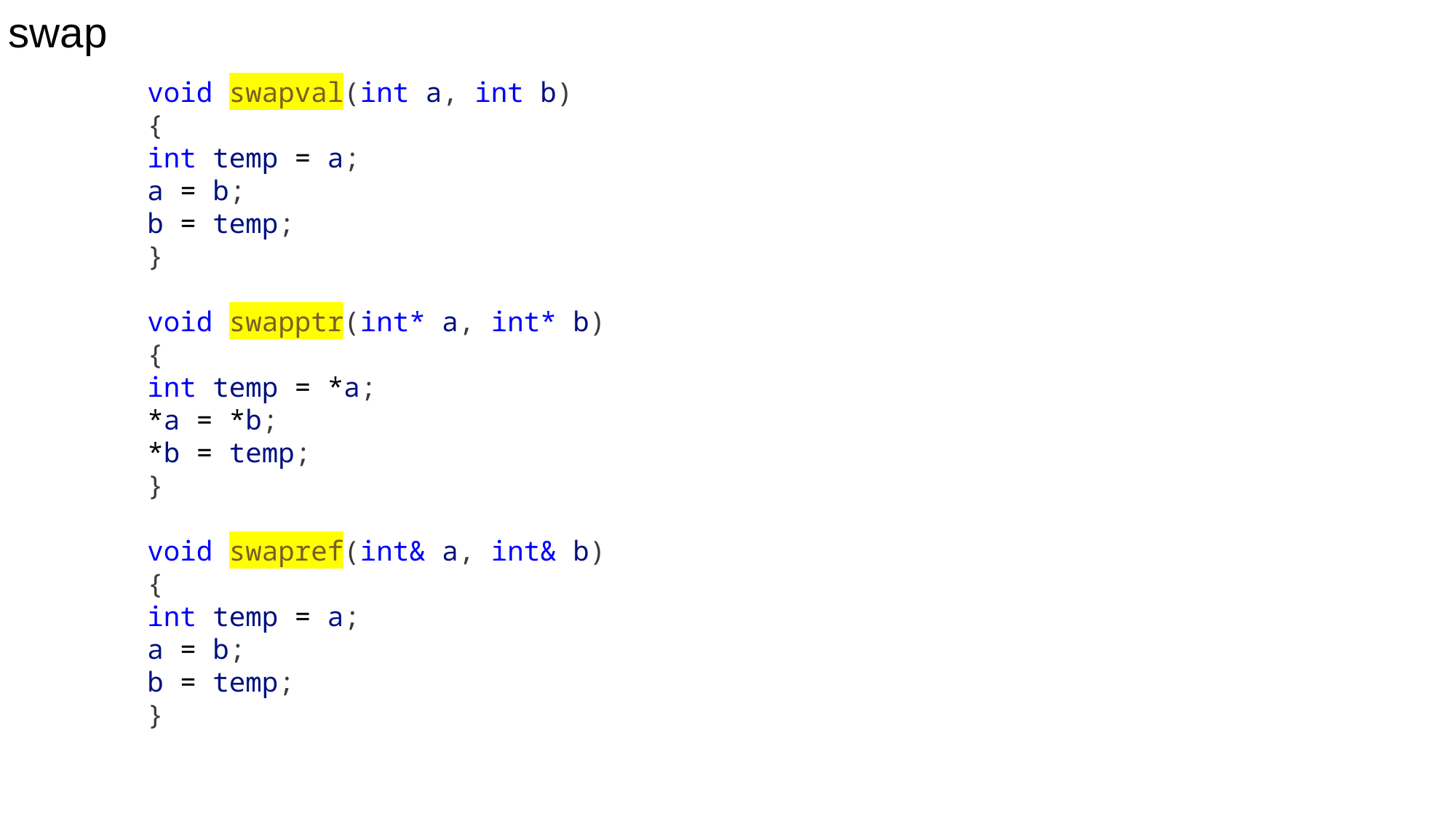

swap
void swapval(int a, int b)
{
int temp = a;
a = b;
b = temp;
}
void swapptr(int* a, int* b)
{
int temp = *a;
*a = *b;
*b = temp;
}
void swapref(int& a, int& b)
{
int temp = a;
a = b;
b = temp;
}